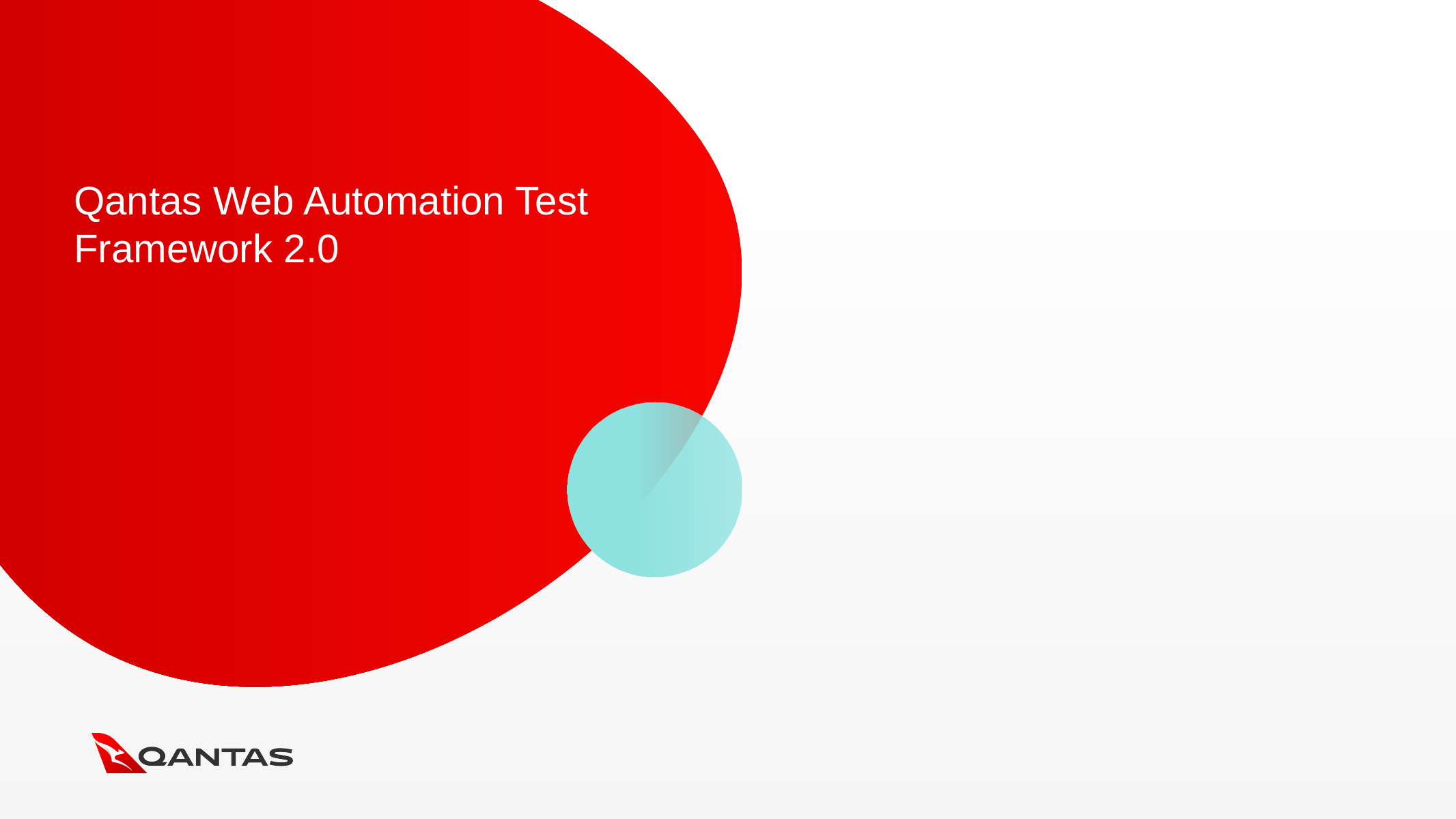

# Qantas Web Automation Test Framework 2.0